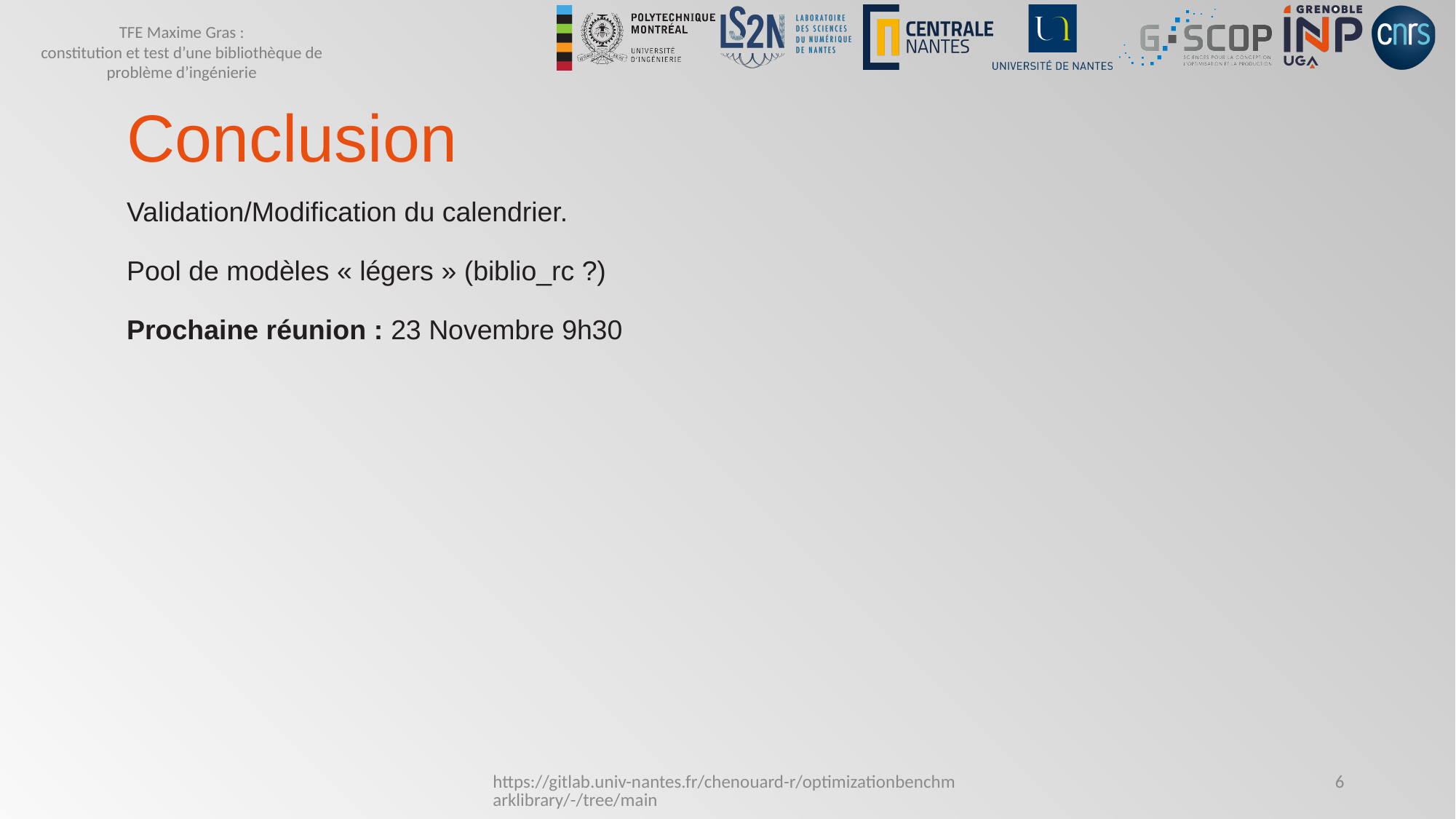

# Conclusion
Validation/Modification du calendrier.
Pool de modèles « légers » (biblio_rc ?)

Prochaine réunion : 23 Novembre 9h30
https://gitlab.univ-nantes.fr/chenouard-r/optimizationbenchmarklibrary/-/tree/main
6